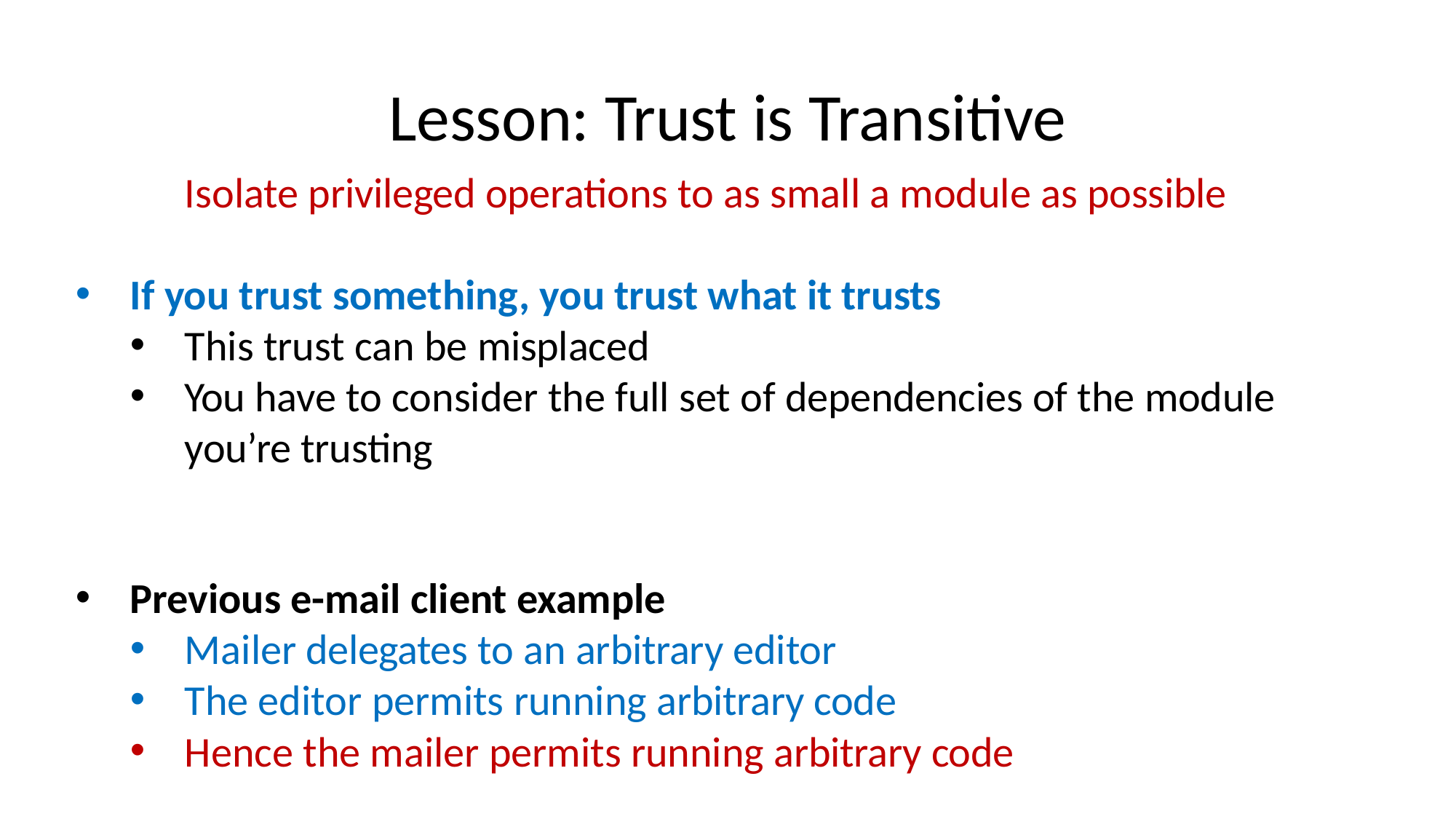

# Lesson: Trust is Transitive
Isolate privileged operations to as small a module as possible
If you trust something, you trust what it trusts
This trust can be misplaced
You have to consider the full set of dependencies of the module
you’re trusting

Previous e-mail client example
Mailer delegates to an arbitrary editor
The editor permits running arbitrary code
Hence the mailer permits running arbitrary code